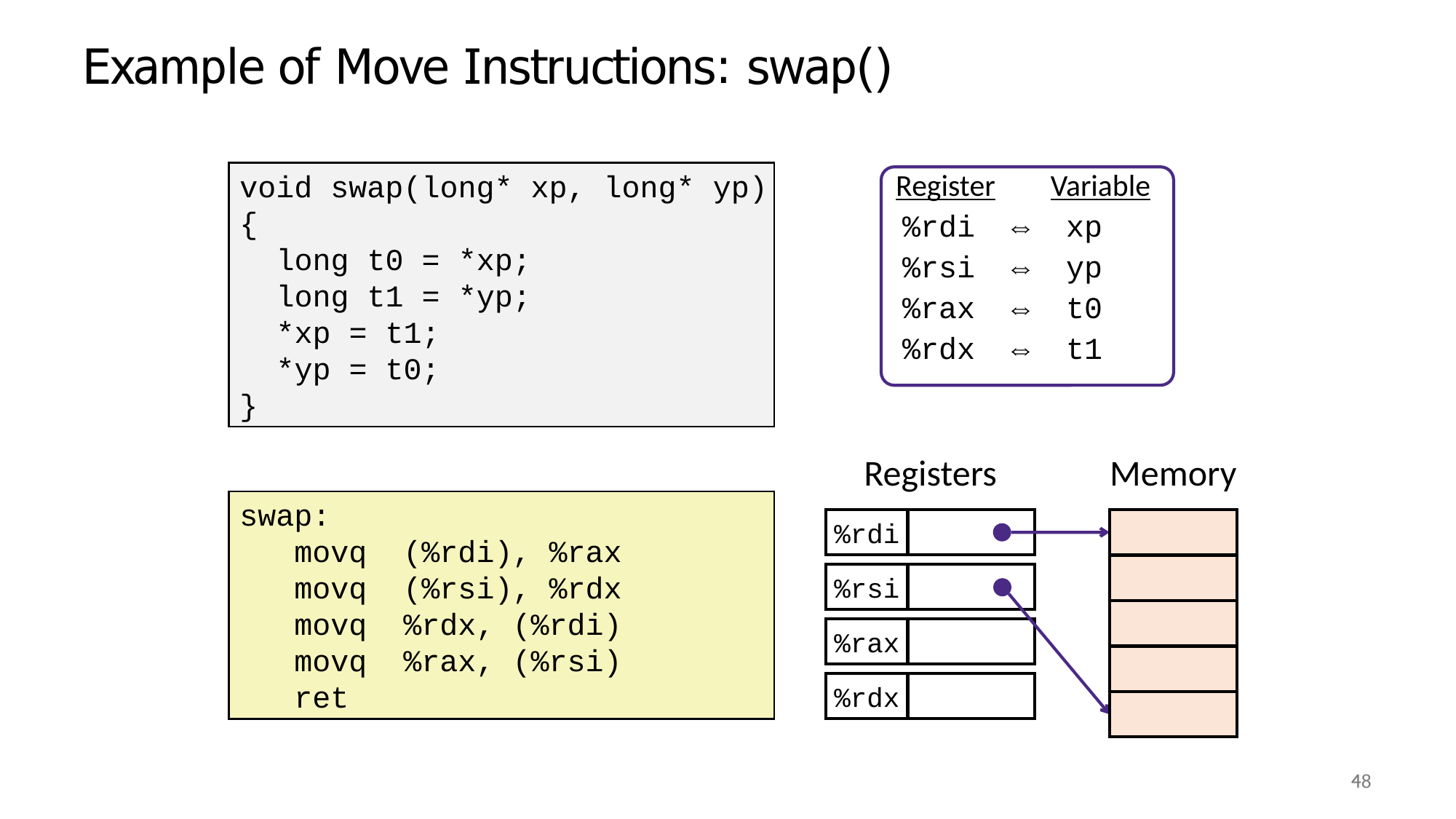

# Example of Move Instructions: swap()
void swap(long* xp, long* yp)
{
  long t0 = *xp;
  long t1 = *yp;
  *xp = t1;
  *yp = t0;
}
Register        Variable
	%rdi	⇔  xp
	%rsi	⇔  yp
	%rax	⇔  t0
	%rdx	⇔  t1
Registers
%rdi

%rsi

%rax

%rdx

Memory

swap:
   movq  (%rdi), %rax
   movq  (%rsi), %rdx
   movq  %rdx, (%rdi)
   movq  %rax, (%rsi)
   ret

48